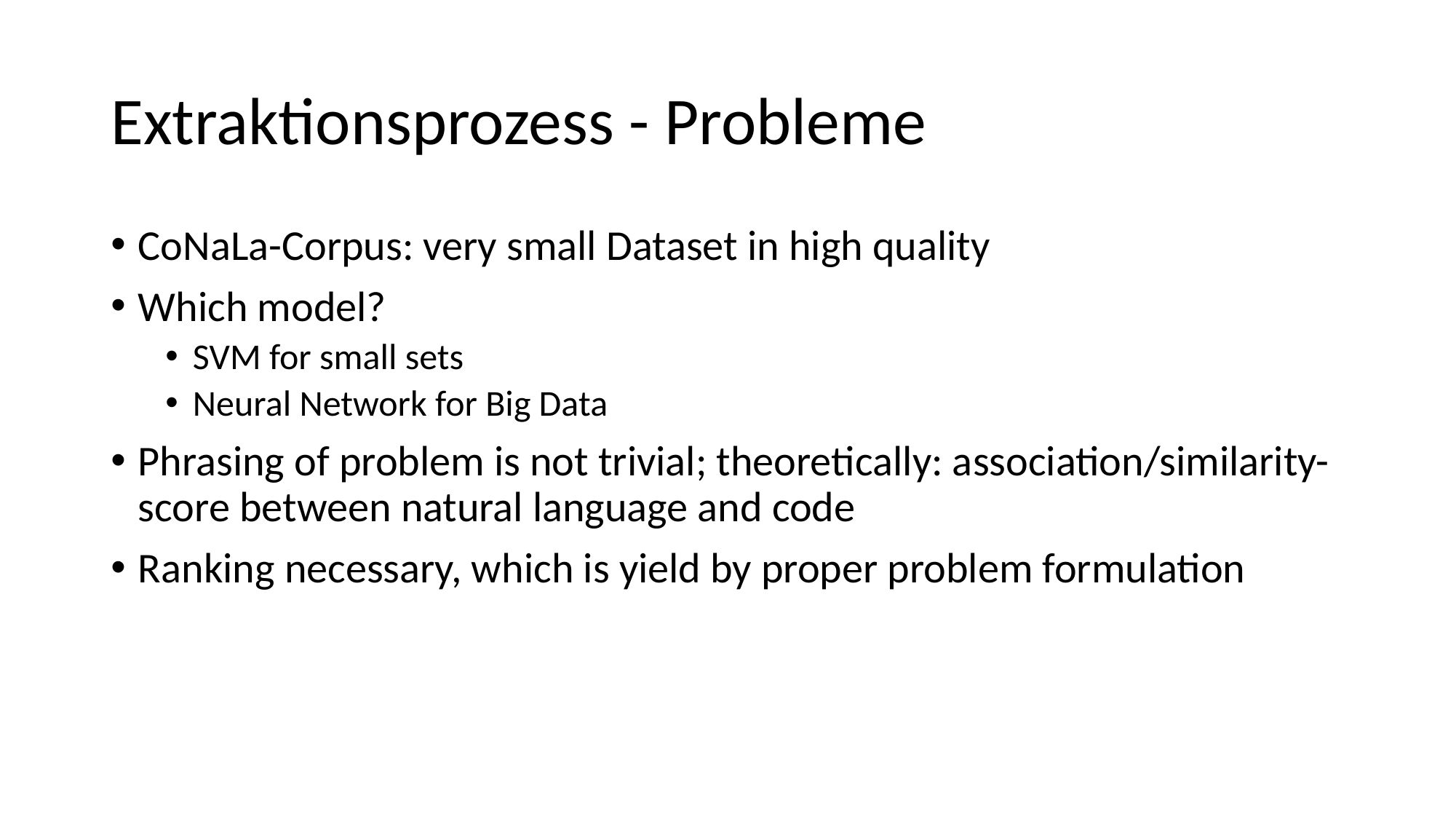

# Extraktionsprozess - Probleme
CoNaLa-Corpus: very small Dataset in high quality
Which model?
SVM for small sets
Neural Network for Big Data
Phrasing of problem is not trivial; theoretically: association/similarity-score between natural language and code
Ranking necessary, which is yield by proper problem formulation